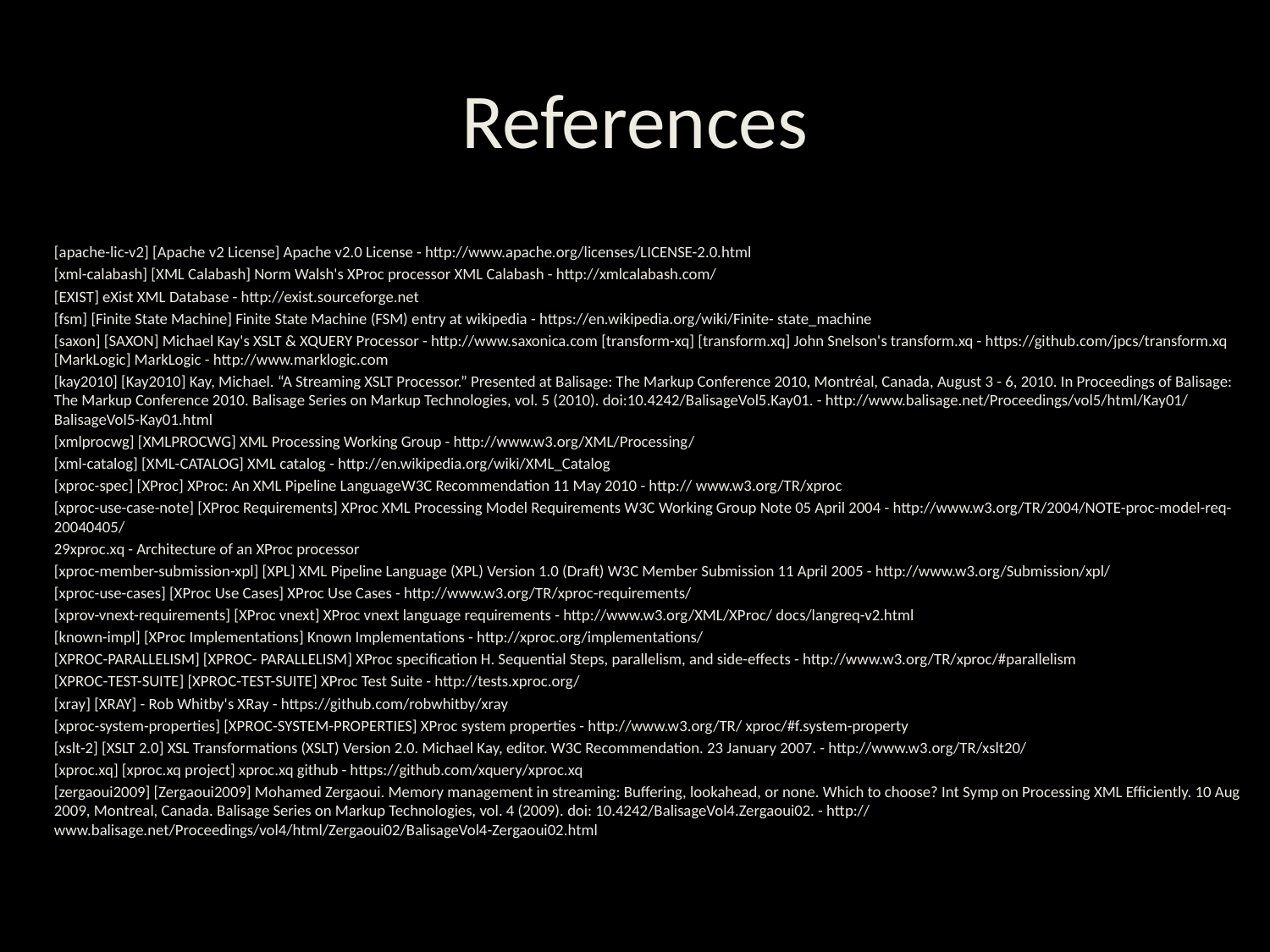

# References
[apache-lic-v2] [Apache v2 License] Apache v2.0 License - http://www.apache.org/licenses/LICENSE-2.0.html
[xml-calabash] [XML Calabash] Norm Walsh's XProc processor XML Calabash - http://xmlcalabash.com/
[EXIST] eXist XML Database - http://exist.sourceforge.net
[fsm] [Finite State Machine] Finite State Machine (FSM) entry at wikipedia - https://en.wikipedia.org/wiki/Finite- state_machine
[saxon] [SAXON] Michael Kay's XSLT & XQUERY Processor - http://www.saxonica.com [transform-xq] [transform.xq] John Snelson's transform.xq - https://github.com/jpcs/transform.xq [MarkLogic] MarkLogic - http://www.marklogic.com
[kay2010] [Kay2010] Kay, Michael. “A Streaming XSLT Processor.” Presented at Balisage: The Markup Conference 2010, Montréal, Canada, August 3 - 6, 2010. In Proceedings of Balisage: The Markup Conference 2010. Balisage Series on Markup Technologies, vol. 5 (2010). doi:10.4242/BalisageVol5.Kay01. - http://www.balisage.net/Proceedings/vol5/html/Kay01/ BalisageVol5-Kay01.html
[xmlprocwg] [XMLPROCWG] XML Processing Working Group - http://www.w3.org/XML/Processing/
[xml-catalog] [XML-CATALOG] XML catalog - http://en.wikipedia.org/wiki/XML_Catalog
[xproc-spec] [XProc] XProc: An XML Pipeline LanguageW3C Recommendation 11 May 2010 - http:// www.w3.org/TR/xproc
[xproc-use-case-note] [XProc Requirements] XProc XML Processing Model Requirements W3C Working Group Note 05 April 2004 - http://www.w3.org/TR/2004/NOTE-proc-model-req-20040405/
29xproc.xq - Architecture of an XProc processor
[xproc-member-submission-xpl] [XPL] XML Pipeline Language (XPL) Version 1.0 (Draft) W3C Member Submission 11 April 2005 - http://www.w3.org/Submission/xpl/
[xproc-use-cases] [XProc Use Cases] XProc Use Cases - http://www.w3.org/TR/xproc-requirements/
[xprov-vnext-requirements] [XProc vnext] XProc vnext language requirements - http://www.w3.org/XML/XProc/ docs/langreq-v2.html
[known-impl] [XProc Implementations] Known Implementations - http://xproc.org/implementations/
[XPROC-PARALLELISM] [XPROC- PARALLELISM] XProc specification H. Sequential Steps, parallelism, and side-effects - http://www.w3.org/TR/xproc/#parallelism
[XPROC-TEST-SUITE] [XPROC-TEST-SUITE] XProc Test Suite - http://tests.xproc.org/
[xray] [XRAY] - Rob Whitby's XRay - https://github.com/robwhitby/xray
[xproc-system-properties] [XPROC-SYSTEM-PROPERTIES] XProc system properties - http://www.w3.org/TR/ xproc/#f.system-property
[xslt-2] [XSLT 2.0] XSL Transformations (XSLT) Version 2.0. Michael Kay, editor. W3C Recommendation. 23 January 2007. - http://www.w3.org/TR/xslt20/
[xproc.xq] [xproc.xq project] xproc.xq github - https://github.com/xquery/xproc.xq
[zergaoui2009] [Zergaoui2009] Mohamed Zergaoui. Memory management in streaming: Buffering, lookahead, or none. Which to choose? Int Symp on Processing XML Efficiently. 10 Aug 2009, Montreal, Canada. Balisage Series on Markup Technologies, vol. 4 (2009). doi: 10.4242/BalisageVol4.Zergaoui02. - http:// www.balisage.net/Proceedings/vol4/html/Zergaoui02/BalisageVol4-Zergaoui02.html